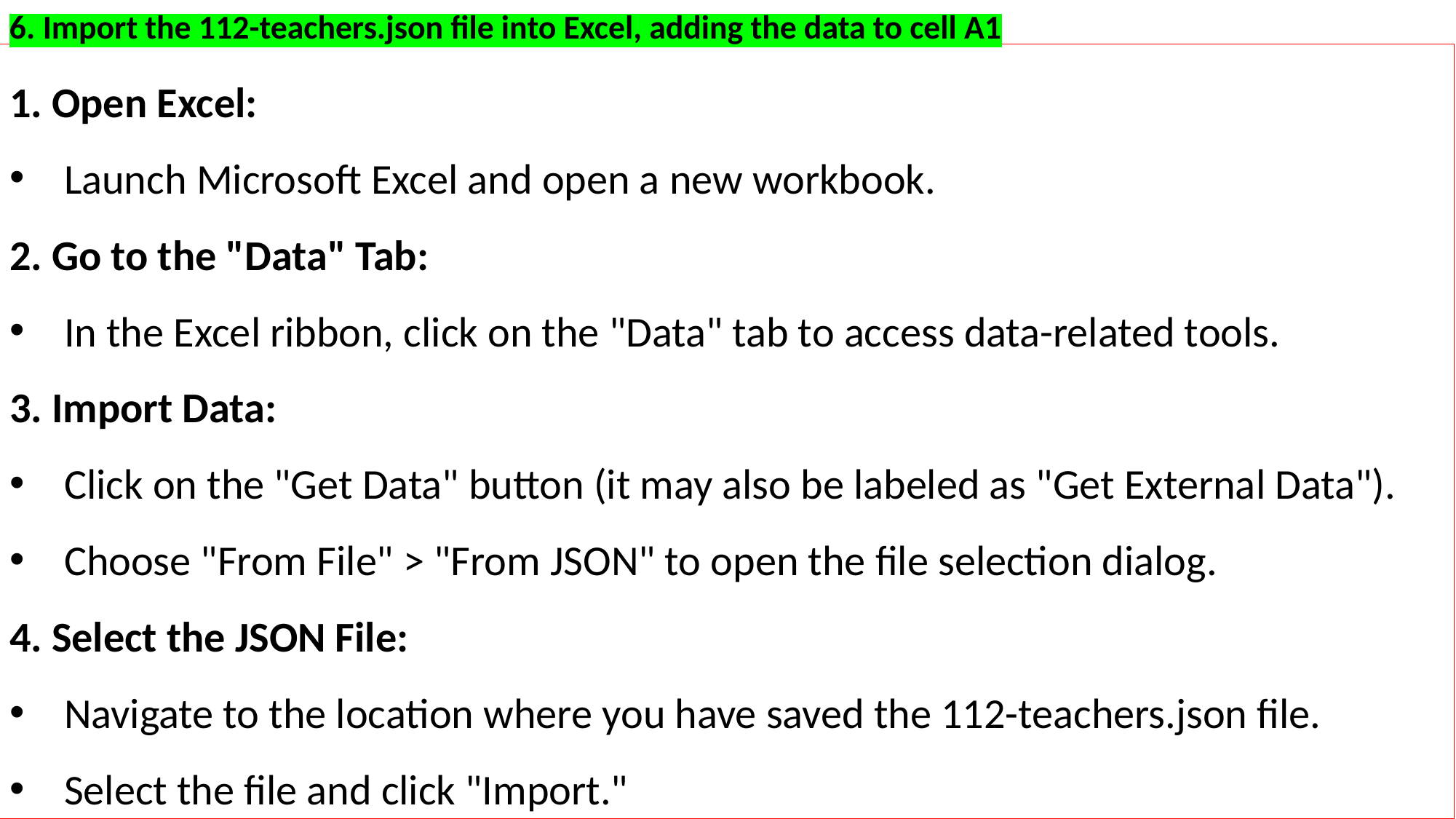

6. Import the 112-teachers.json file into Excel, adding the data to cell A1

1. Open Excel:
Launch Microsoft Excel and open a new workbook.
2. Go to the "Data" Tab:
In the Excel ribbon, click on the "Data" tab to access data-related tools.
3. Import Data:
Click on the "Get Data" button (it may also be labeled as "Get External Data").
Choose "From File" > "From JSON" to open the file selection dialog.
4. Select the JSON File:
Navigate to the location where you have saved the 112-teachers.json file.
Select the file and click "Import."